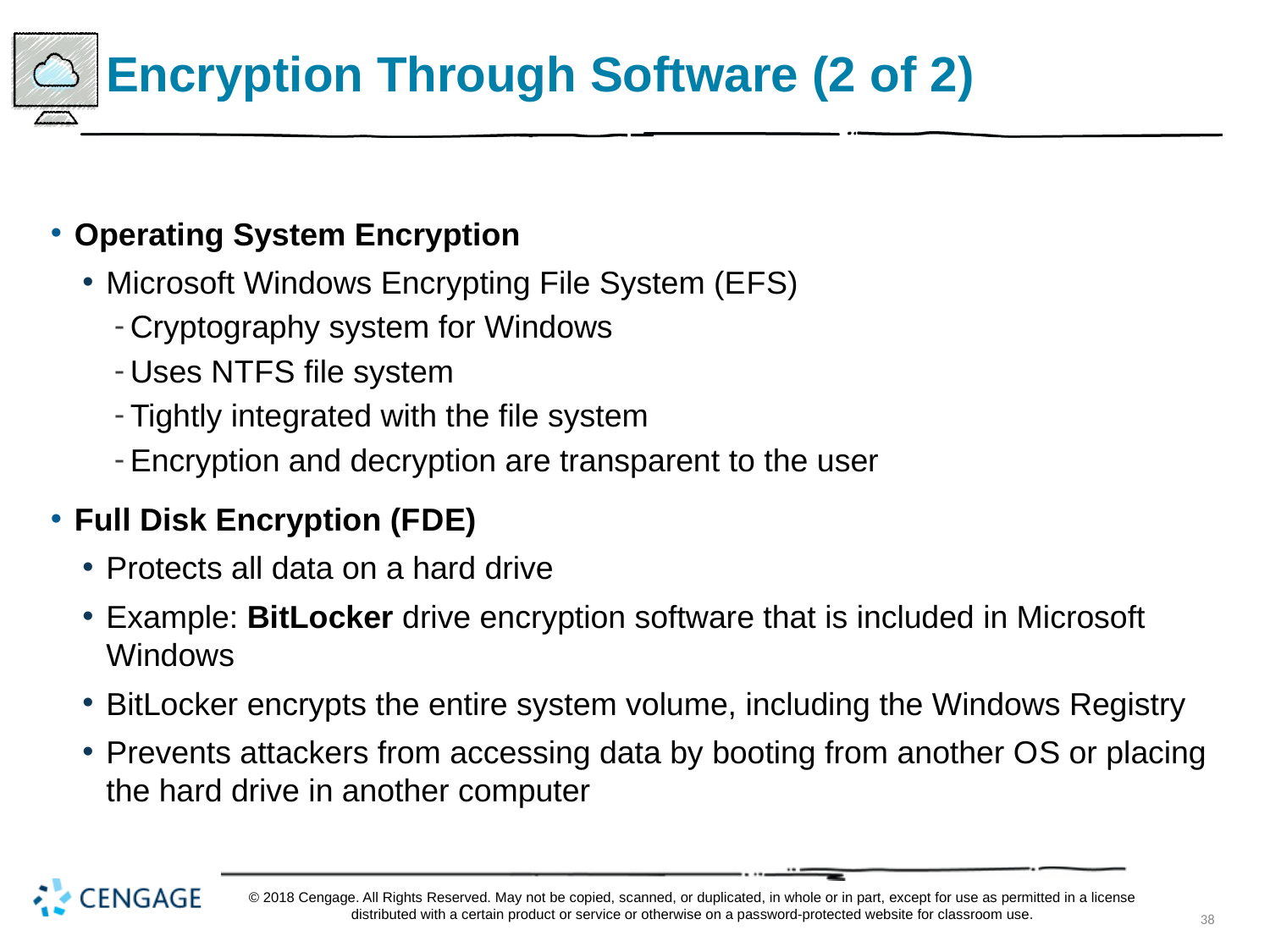

# Encryption Through Software (2 of 2)
Operating System Encryption
Microsoft Windows Encrypting File System (E F S)
Cryptography system for Windows
Uses N T F S file system
Tightly integrated with the file system
Encryption and decryption are transparent to the user
Full Disk Encryption (F D E)
Protects all data on a hard drive
Example: BitLocker drive encryption software that is included in Microsoft Windows
BitLocker encrypts the entire system volume, including the Windows Registry
Prevents attackers from accessing data by booting from another O S or placing the hard drive in another computer
© 2018 Cengage. All Rights Reserved. May not be copied, scanned, or duplicated, in whole or in part, except for use as permitted in a license distributed with a certain product or service or otherwise on a password-protected website for classroom use.